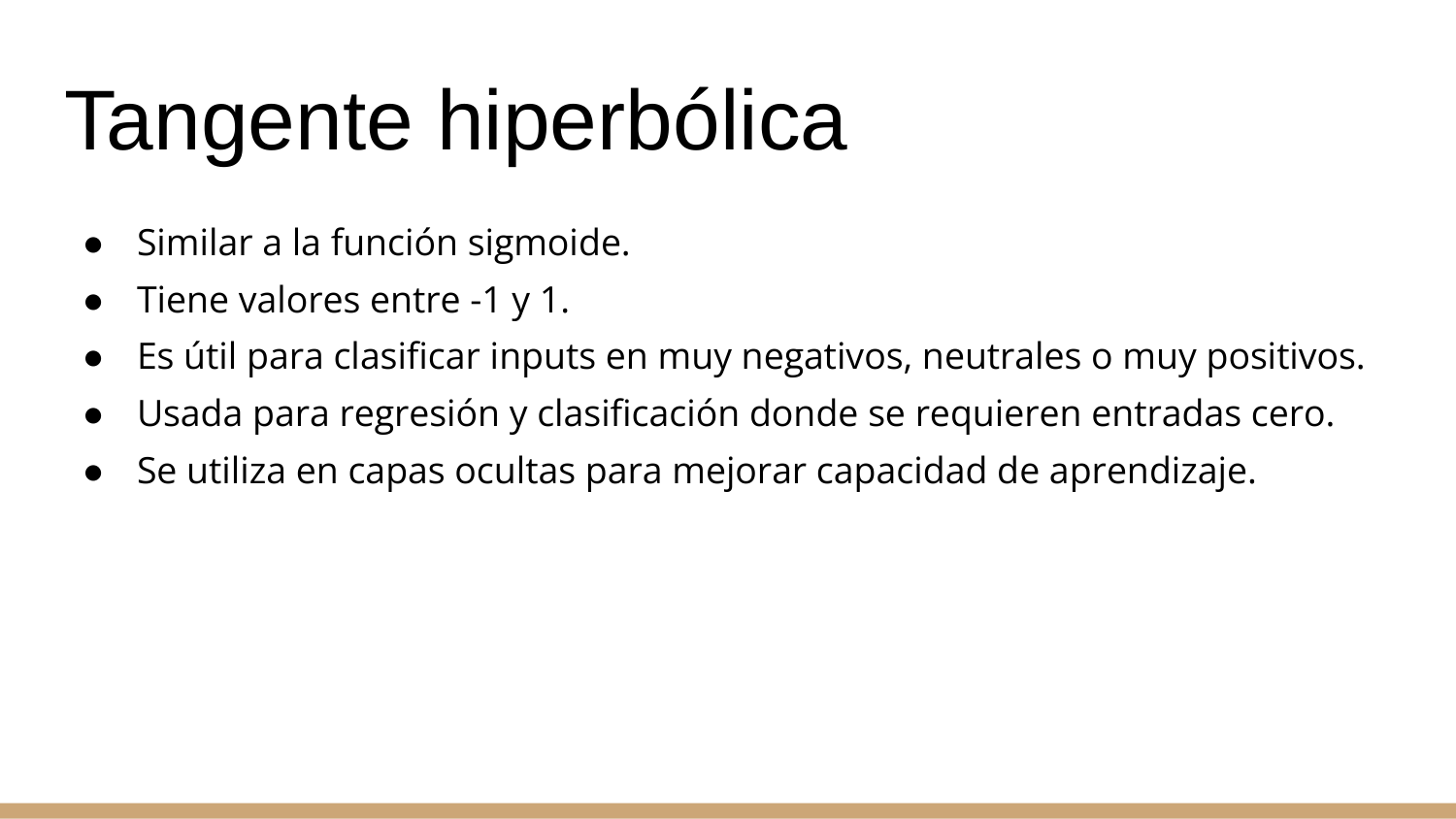

# Tangente hiperbólica
Similar a la función sigmoide.
Tiene valores entre -1 y 1.
Es útil para clasificar inputs en muy negativos, neutrales o muy positivos.
Usada para regresión y clasificación donde se requieren entradas cero.
Se utiliza en capas ocultas para mejorar capacidad de aprendizaje.